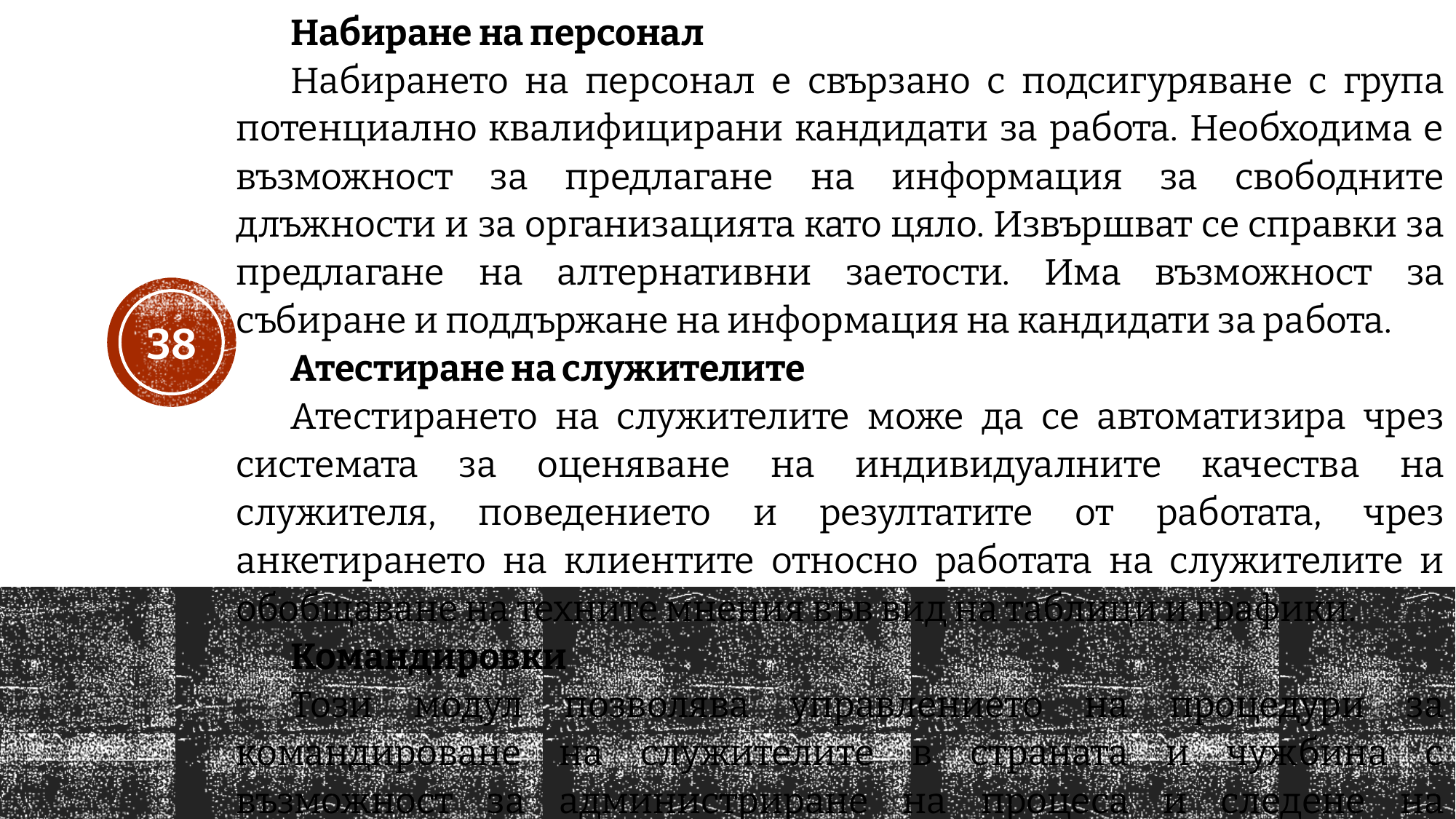

Набиране на персонал
Набирането на персонал е свързано с подсигуряване с група потенциално квалифицирани кандидати за работа. Необходима е възможност за предлагане на информация за свободните длъжности и за организацията като цяло. Извършват се справки за предлагане на алтернативни заетости. Има възможност за събиране и поддържане на информация на кандидати за работа.
Атестиране на служителите
Атестирането на служителите може да се автоматизира чрез системата за оценяване на индивидуалните качества на служителя, поведението и резултатите от работата, чрез анкетирането на клиентите относно работата на служителите и обобщаване на техните мнения във вид на таблици и графики.
Командировки
Този модул позволява управлението на процедури за командироване на служителите в страната и чужбина с възможност за администриране на процеса и следене на направените разходи.
38